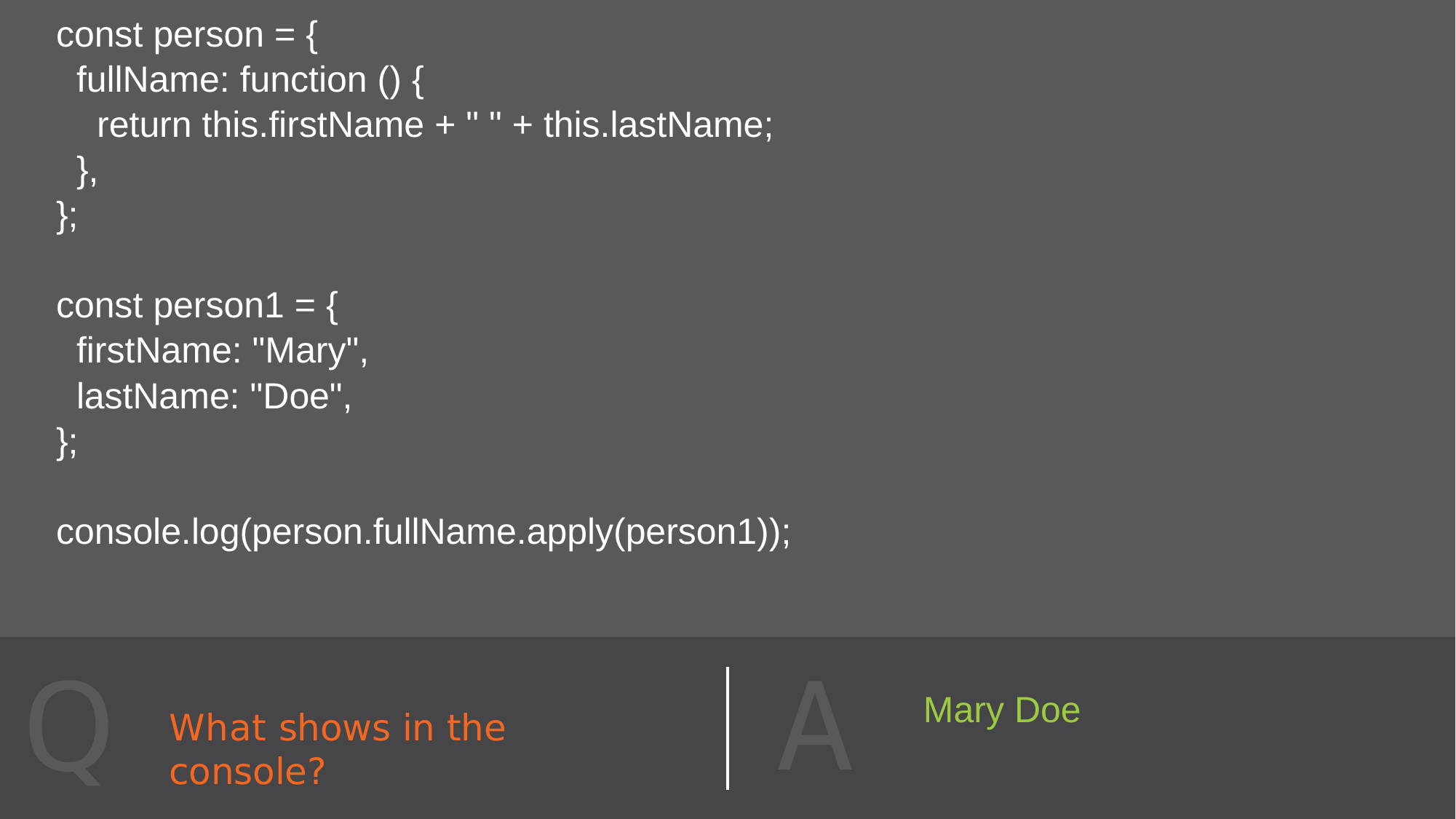

const person = {
  fullName: function () {
    return this.firstName + " " + this.lastName;
  },
};

const person1 = {
  firstName: "Mary",
  lastName: "Doe",
};

console.log(person.fullName.apply(person1));
#
A
Q

Mary Doe
What shows in the console?
6